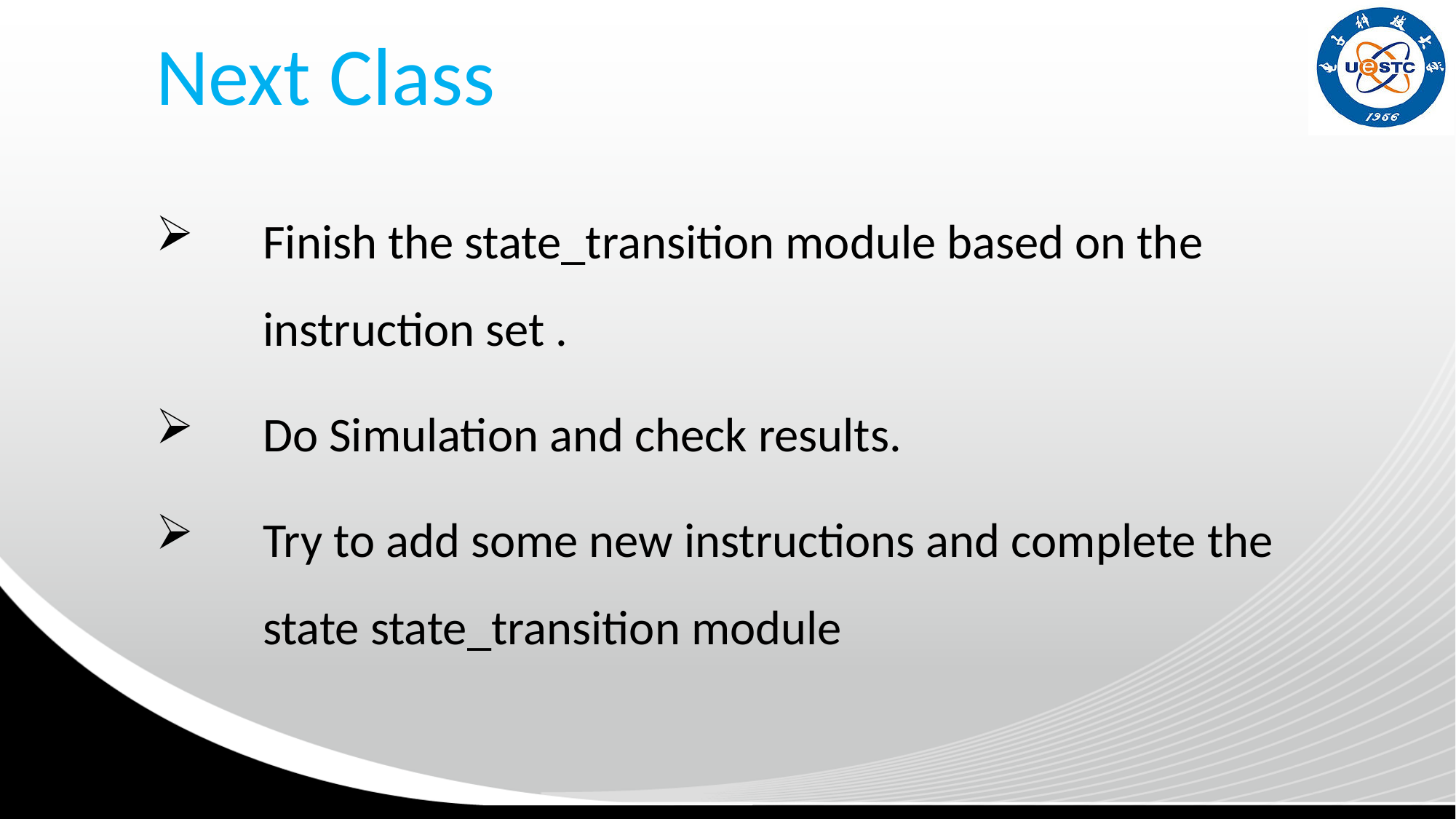

# Next Class
Finish the state_transition module based on the  instruction set .
Do Simulation and check results.
Try to add some new instructions and complete the state state_transition module